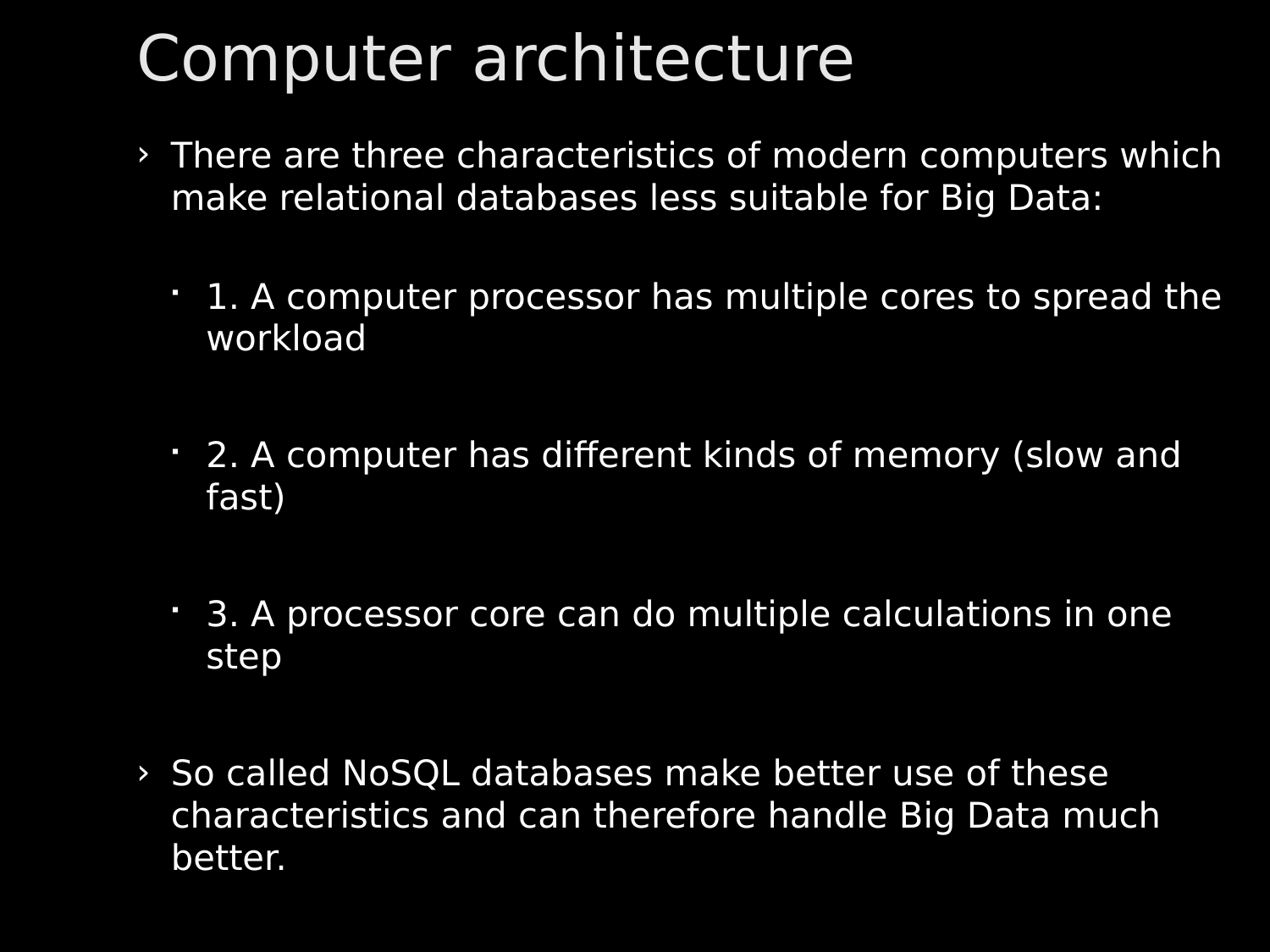

# Computer architecture
There are three characteristics of modern computers which make relational databases less suitable for Big Data:

1. A computer processor has multiple cores to spread the workload

2. A computer has different kinds of memory (slow and fast)

3. A processor core can do multiple calculations in one step

So called NoSQL databases make better use of these characteristics and can therefore handle Big Data much better.